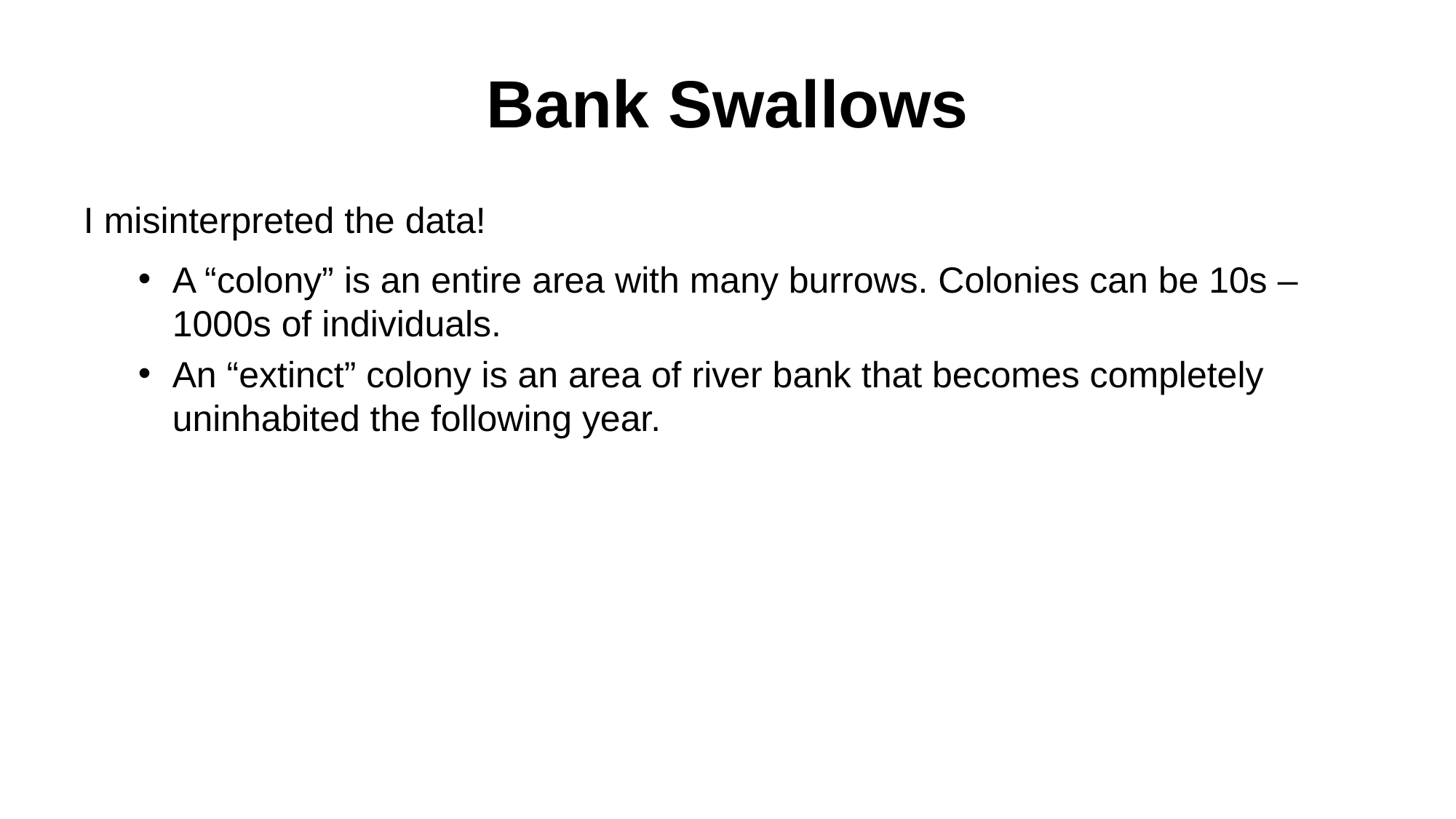

# Bank Swallows
I misinterpreted the data!
A “colony” is an entire area with many burrows. Colonies can be 10s – 1000s of individuals.
An “extinct” colony is an area of river bank that becomes completely uninhabited the following year.